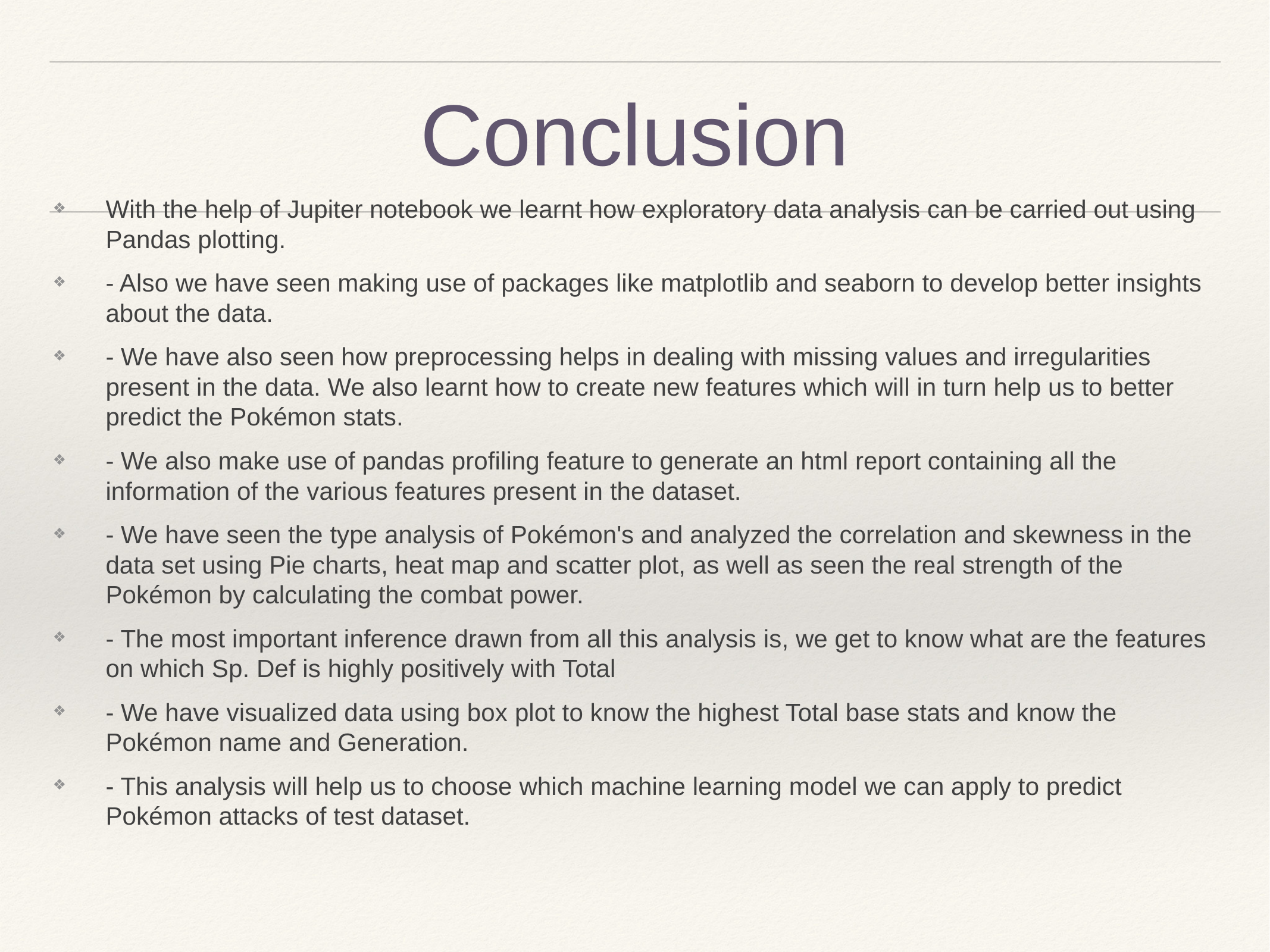

# Conclusion
With the help of Jupiter notebook we learnt how exploratory data analysis can be carried out using Pandas plotting.
- Also we have seen making use of packages like matplotlib and seaborn to develop better insights about the data.
- We have also seen how preprocessing helps in dealing with missing values and irregularities present in the data. We also learnt how to create new features which will in turn help us to better predict the Pokémon stats.
- We also make use of pandas profiling feature to generate an html report containing all the information of the various features present in the dataset.
- We have seen the type analysis of Pokémon's and analyzed the correlation and skewness in the data set using Pie charts, heat map and scatter plot, as well as seen the real strength of the Pokémon by calculating the combat power.
- The most important inference drawn from all this analysis is, we get to know what are the features on which Sp. Def is highly positively with Total
- We have visualized data using box plot to know the highest Total base stats and know the Pokémon name and Generation.
- This analysis will help us to choose which machine learning model we can apply to predict Pokémon attacks of test dataset.